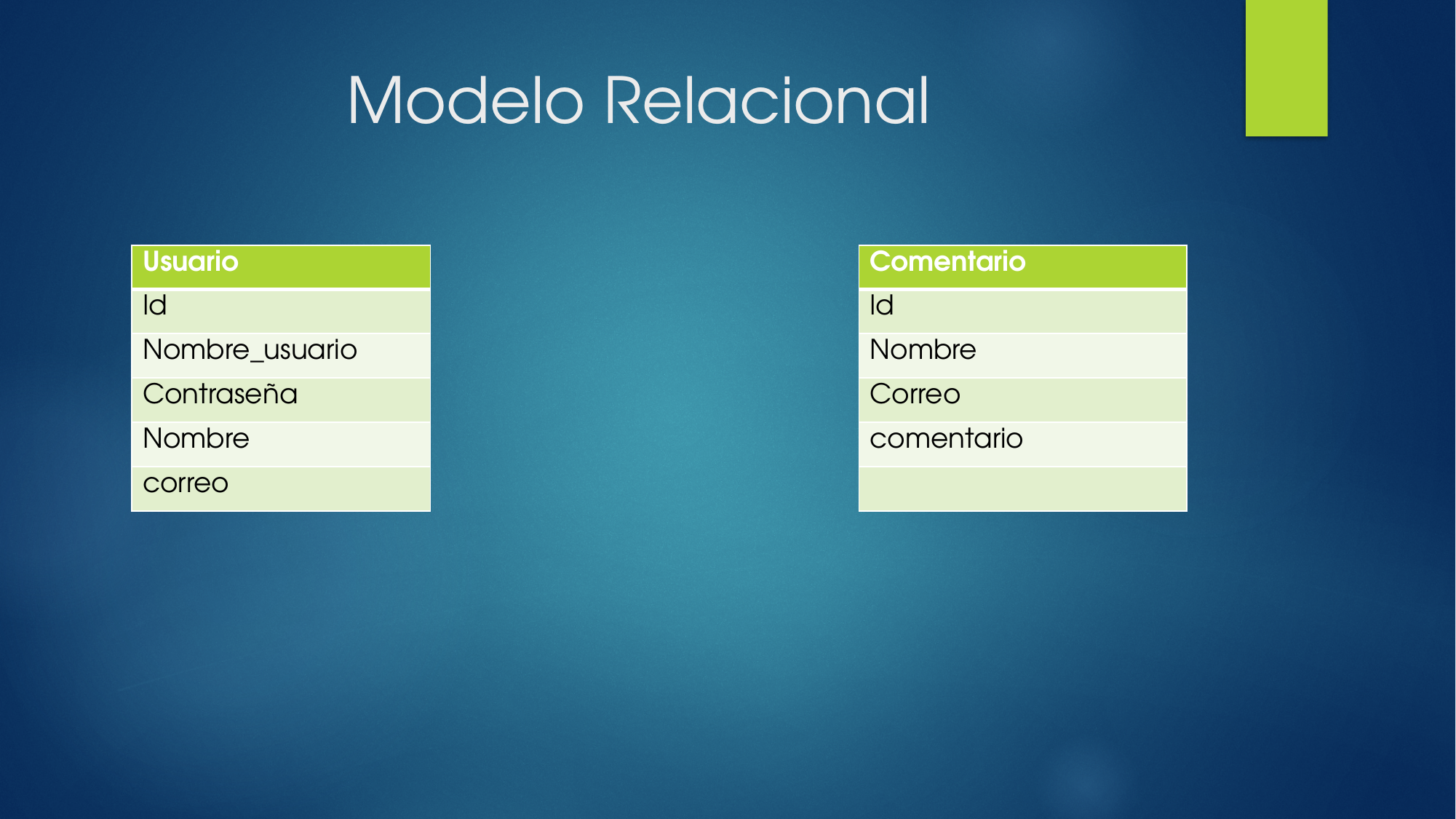

# Modelo Relacional
| Usuario |
| --- |
| Id |
| Nombre\_usuario |
| Contraseña |
| Nombre |
| correo |
| Comentario |
| --- |
| Id |
| Nombre |
| Correo |
| comentario |
|  |